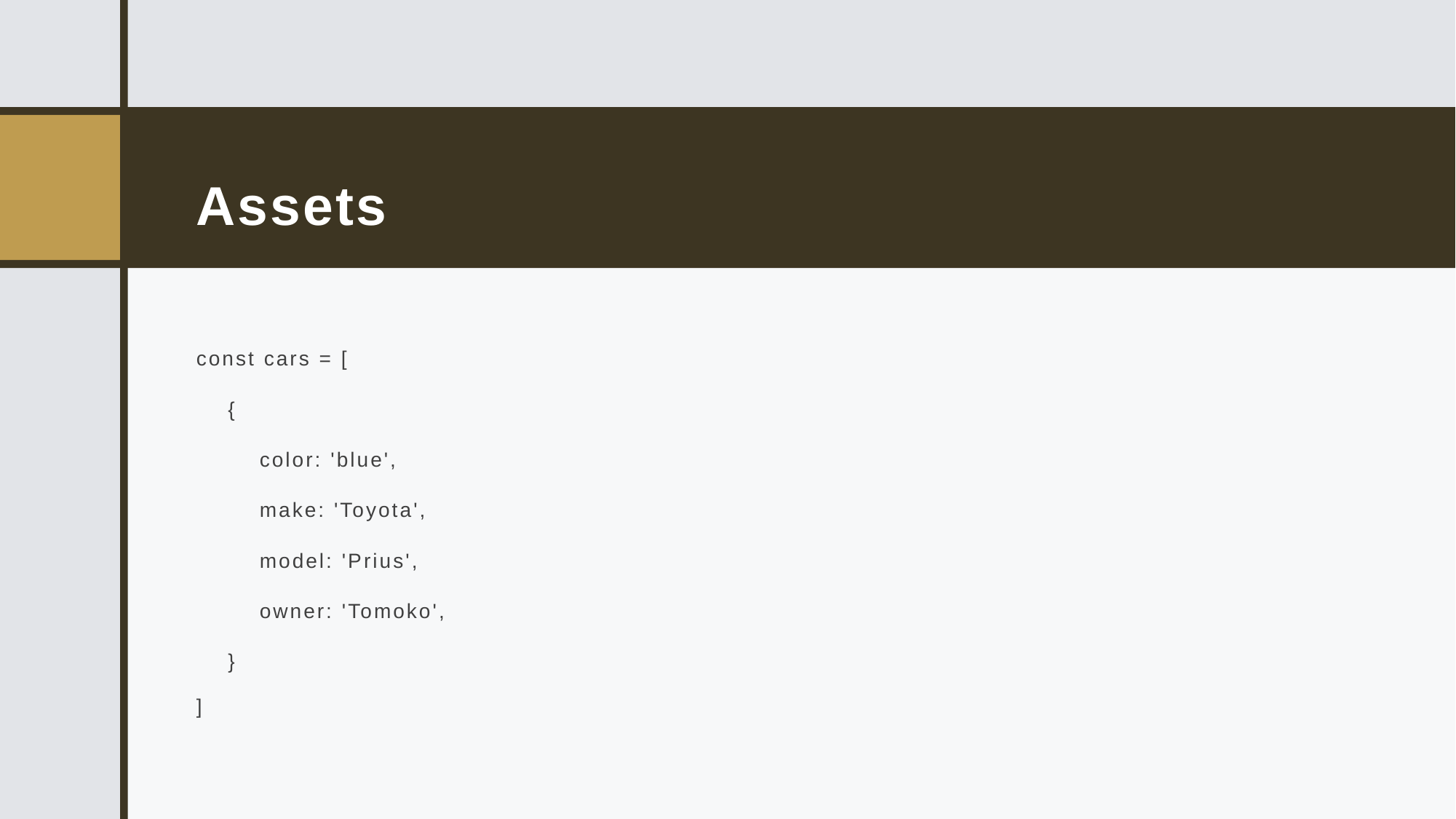

# Assets

const cars = [
    {
        color: 'blue',
        make: 'Toyota',
        model: 'Prius',
        owner: 'Tomoko',
    }
]